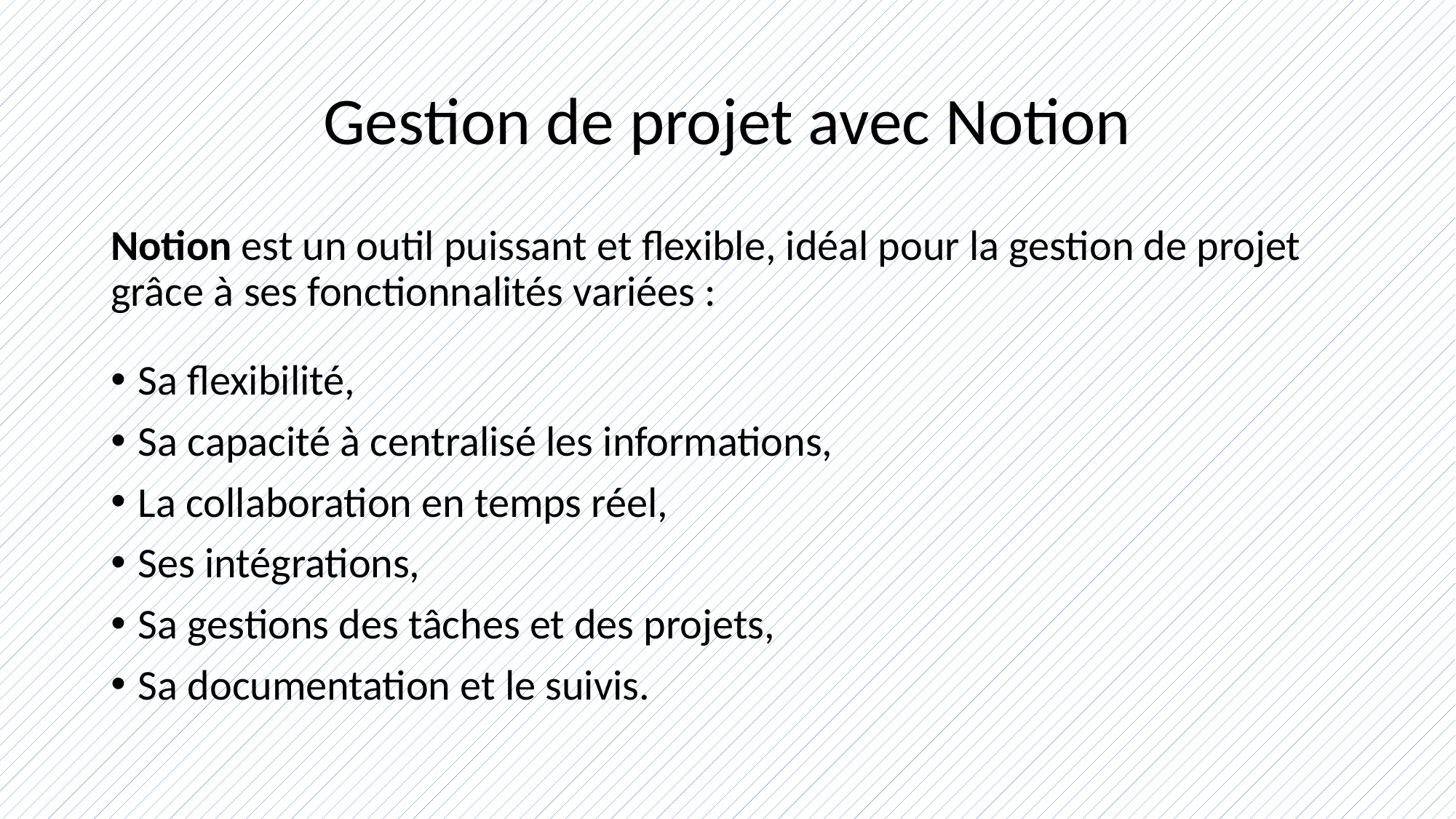

# Gestion de projet avec Notion
Notion est un outil puissant et flexible, idéal pour la gestion de projet grâce à ses fonctionnalités variées :

Sa flexibilité,
Sa capacité à centralisé les informations,
La collaboration en temps réel,
Ses intégrations,
Sa gestions des tâches et des projets,
Sa documentation et le suivis.